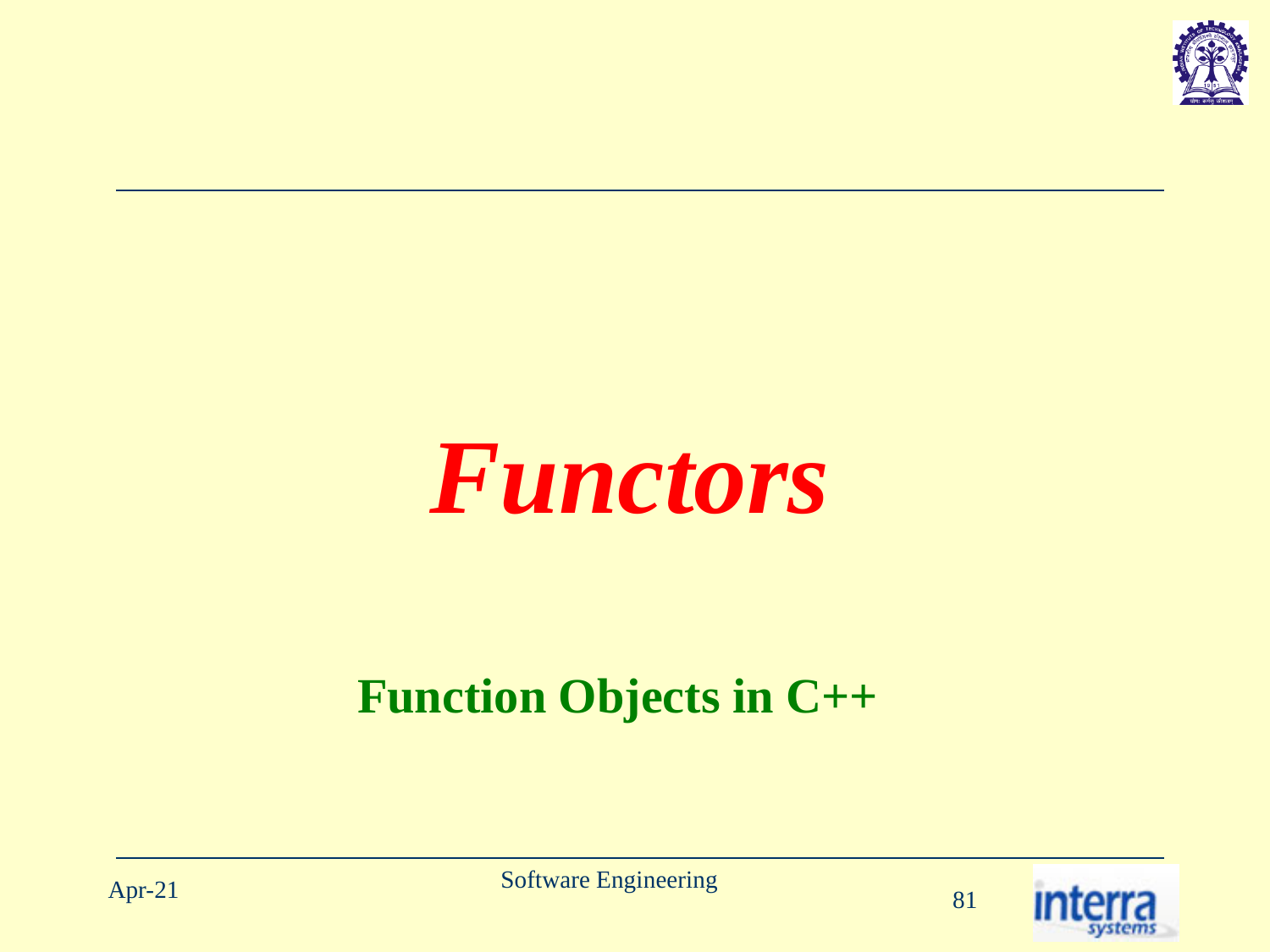

# Functors
Function Objects in C++
Software Engineering
Apr-21